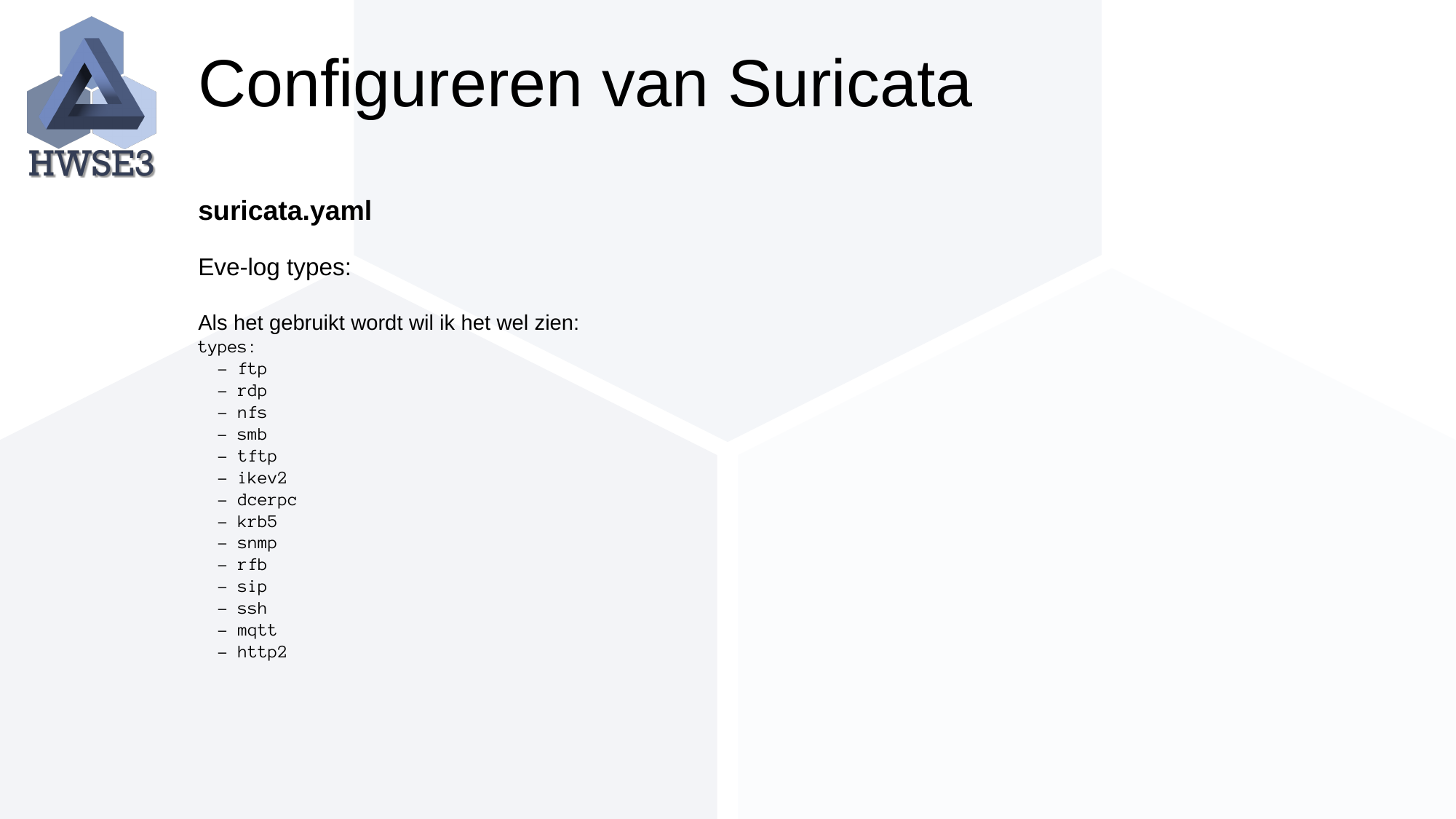

# Configureren van Suricata
suricata.yaml
Eve-log types:
Als het gebruikt wordt wil ik het wel zien:
types:
  - ftp
  - rdp
  - nfs
  - smb
  - tftp
  - ikev2
  - dcerpc
  - krb5
  - snmp
  - rfb
  - sip
  - ssh
  - mqtt
  - http2